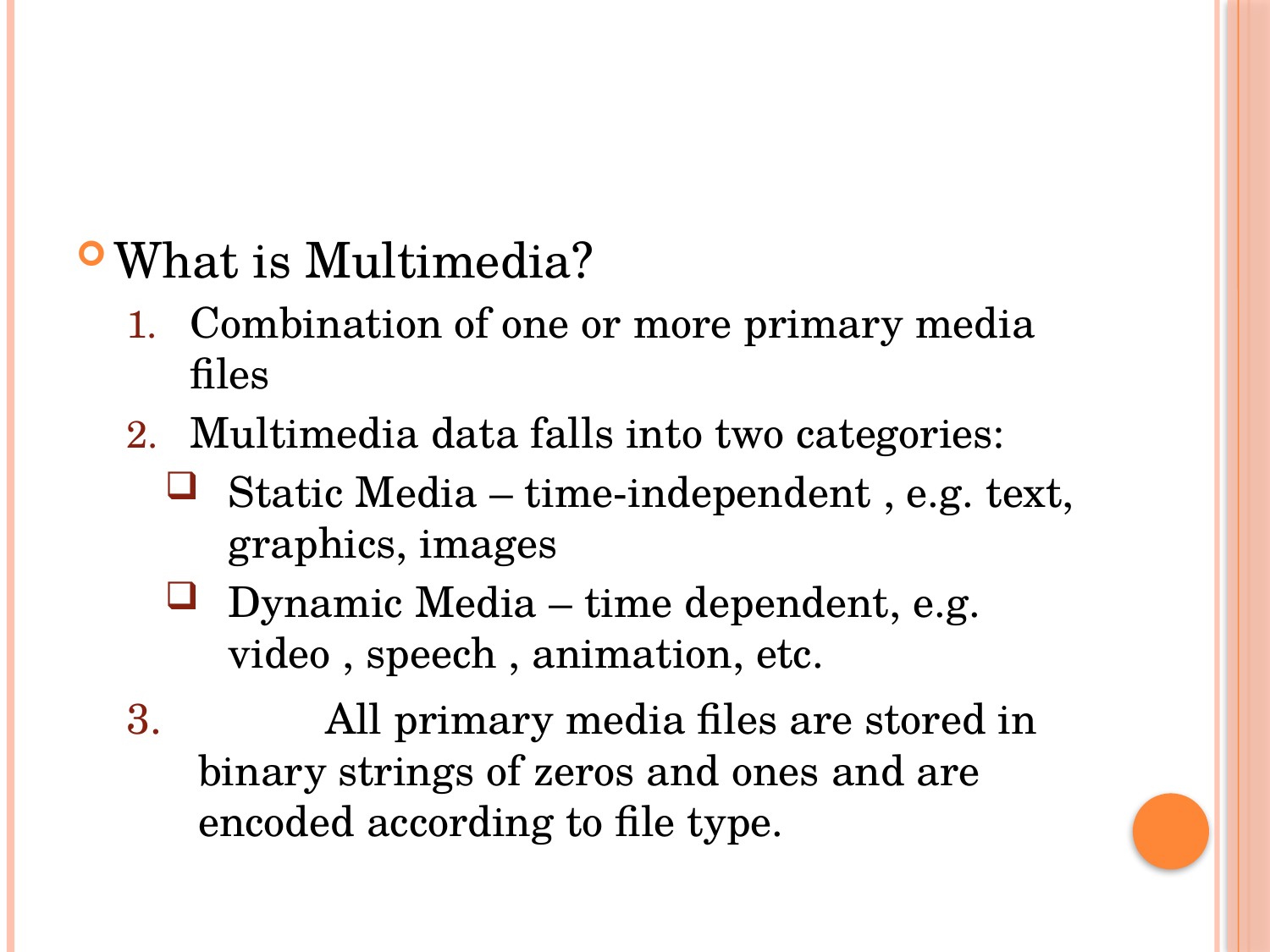

#
What is Multimedia?
Combination of one or more primary media files
Multimedia data falls into two categories:
Static Media – time-independent , e.g. text, graphics, images
Dynamic Media – time dependent, e.g. video , speech , animation, etc.
	All primary media files are stored in binary strings of zeros and ones and are encoded according to file type.